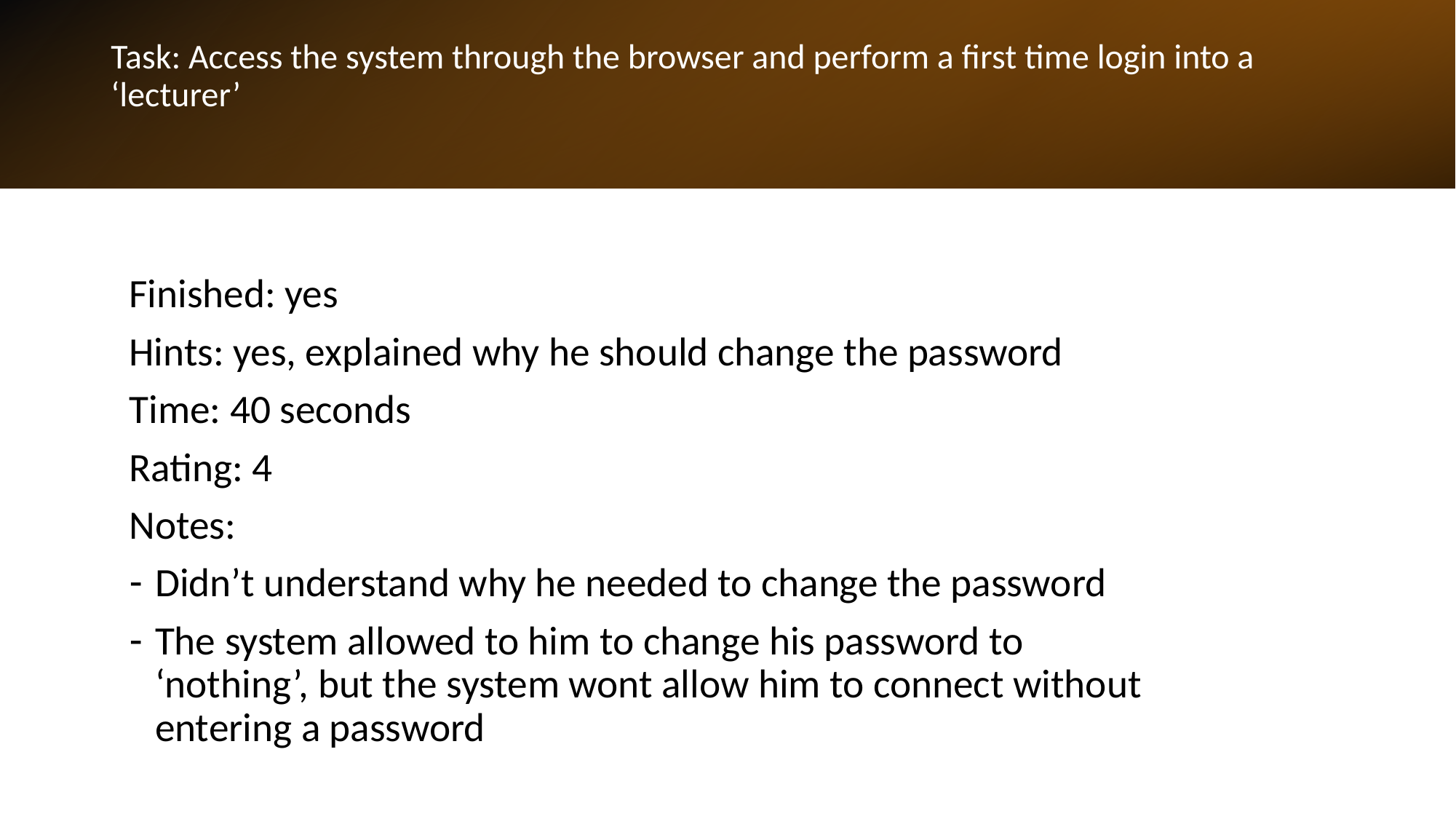

Task: Access the system through the browser and perform a first time login into a ‘lecturer’
Finished: yes
Hints: yes, explained why he should change the password
Time: 40 seconds
Rating: 4
Notes:
Didn’t understand why he needed to change the password
The system allowed to him to change his password to ‘nothing’, but the system wont allow him to connect without entering a password